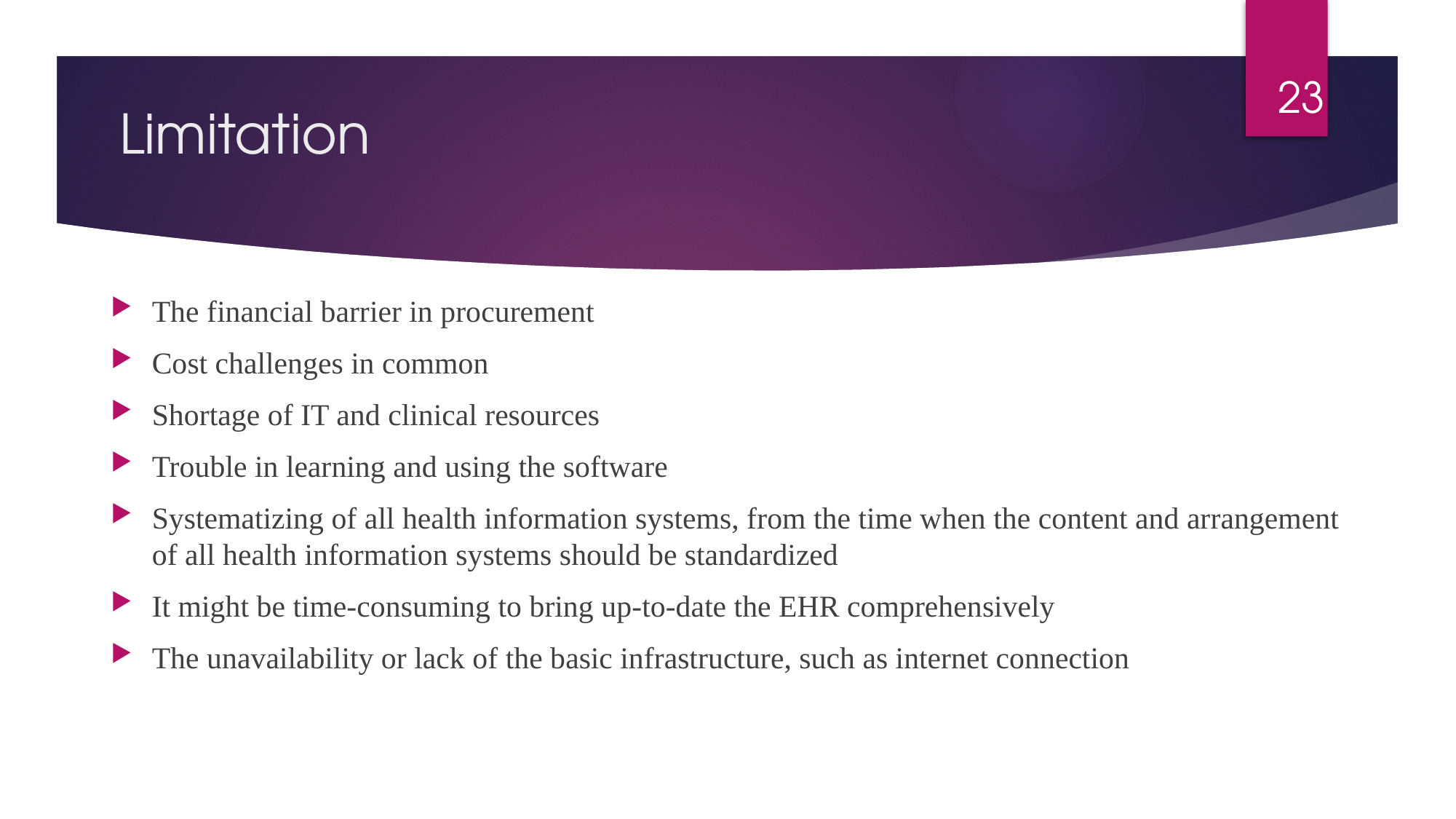

23
# Limitation
The financial barrier in procurement
Cost challenges in common
Shortage of IT and clinical resources
Trouble in learning and using the software
Systematizing of all health information systems, from the time when the content and arrangement of all health information systems should be standardized
It might be time-consuming to bring up-to-date the EHR comprehensively
The unavailability or lack of the basic infrastructure, such as internet connection